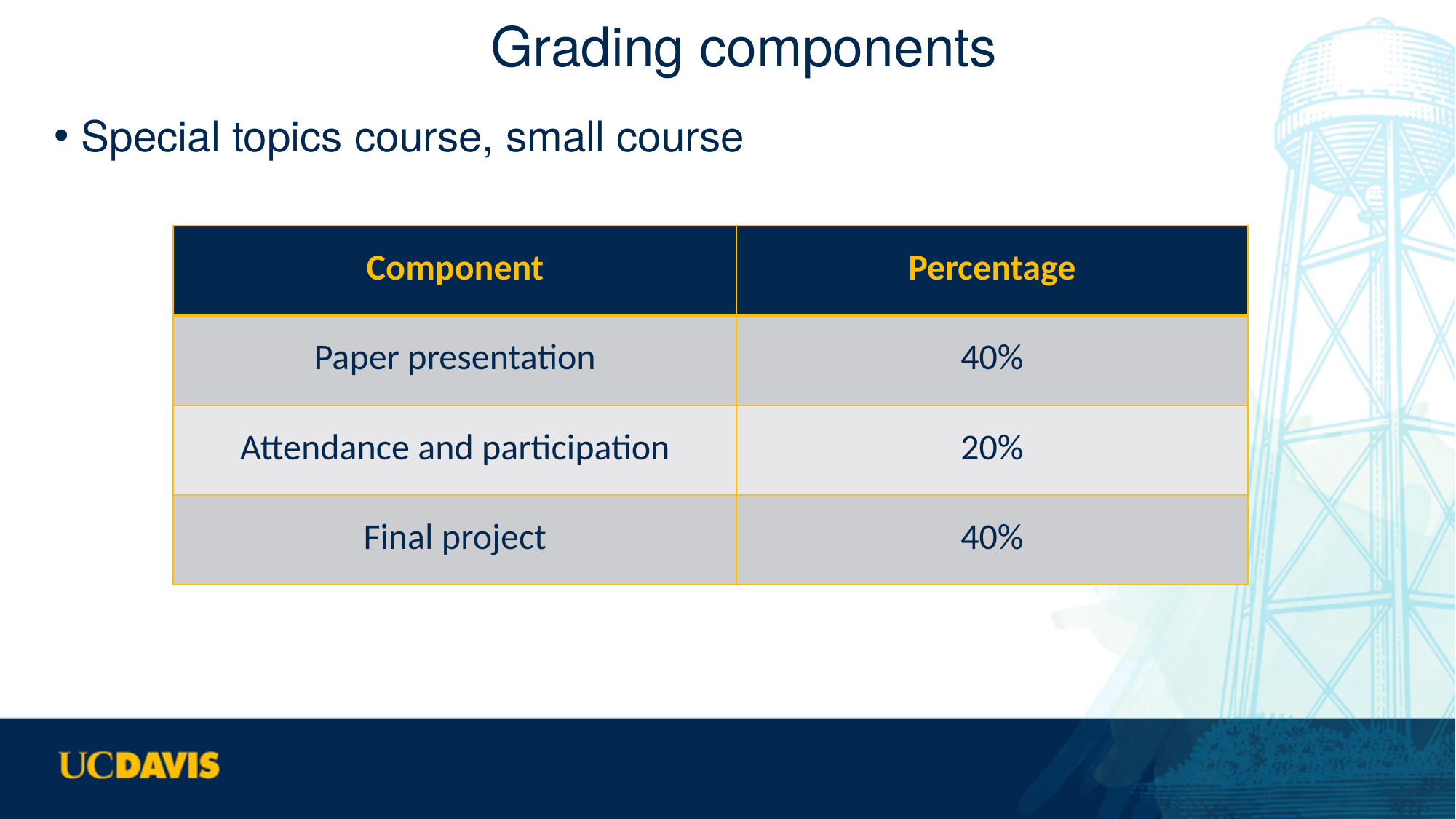

# Grading components
Special topics course, small course
| Component | Percentage |
| --- | --- |
| Paper presentation | 40% |
| Attendance and participation | 20% |
| Final project | 40% |